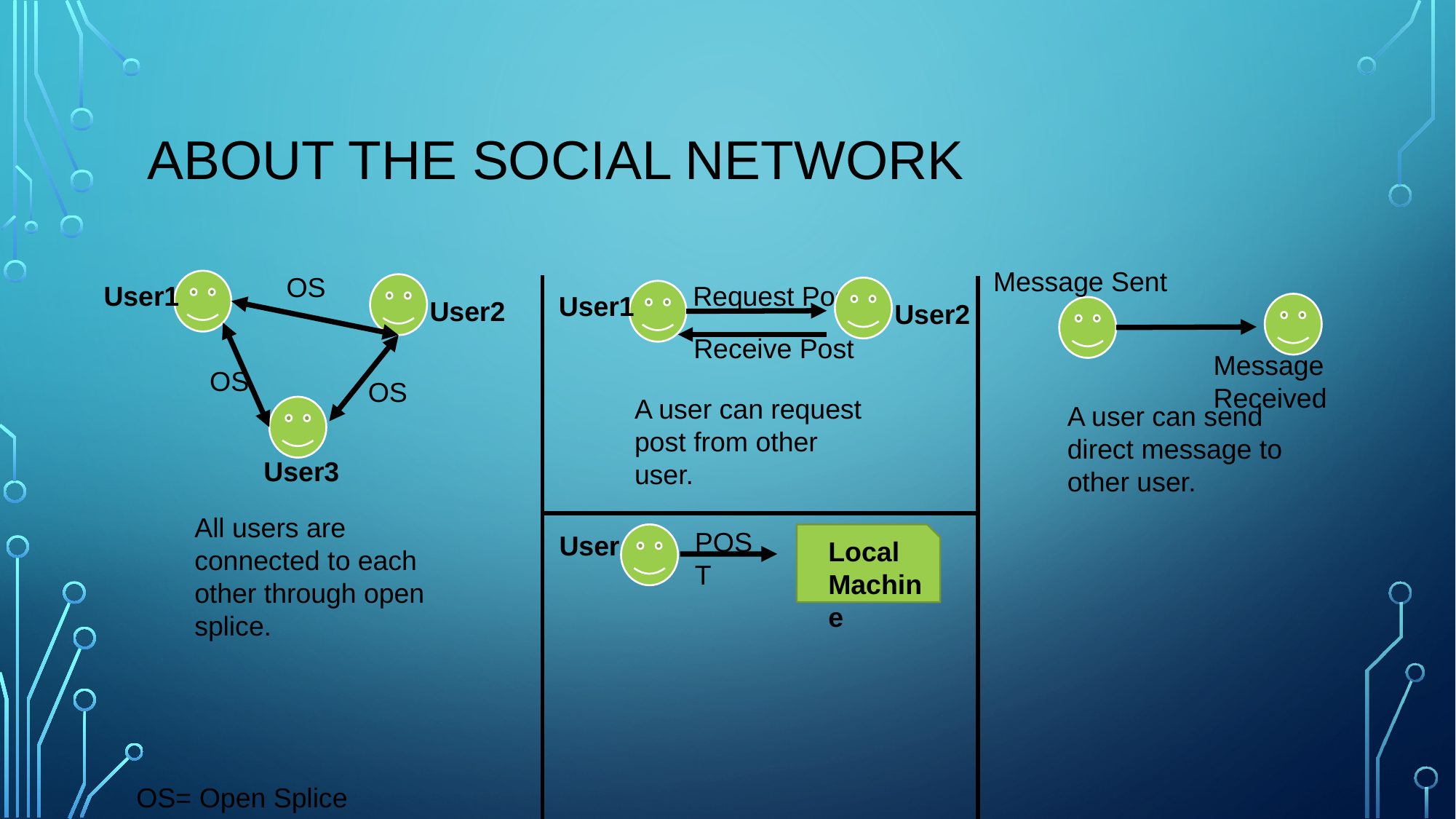

# About the social network
Message Sent
OS

Request Post
User1

User1
User2
User2

Receive Post
Message Received
OS
OS
A user can request post from other user.
A user can send direct message to other user.

User3
All users are connected to each other through open splice.
POST
User

Local Machine
OS= Open Splice